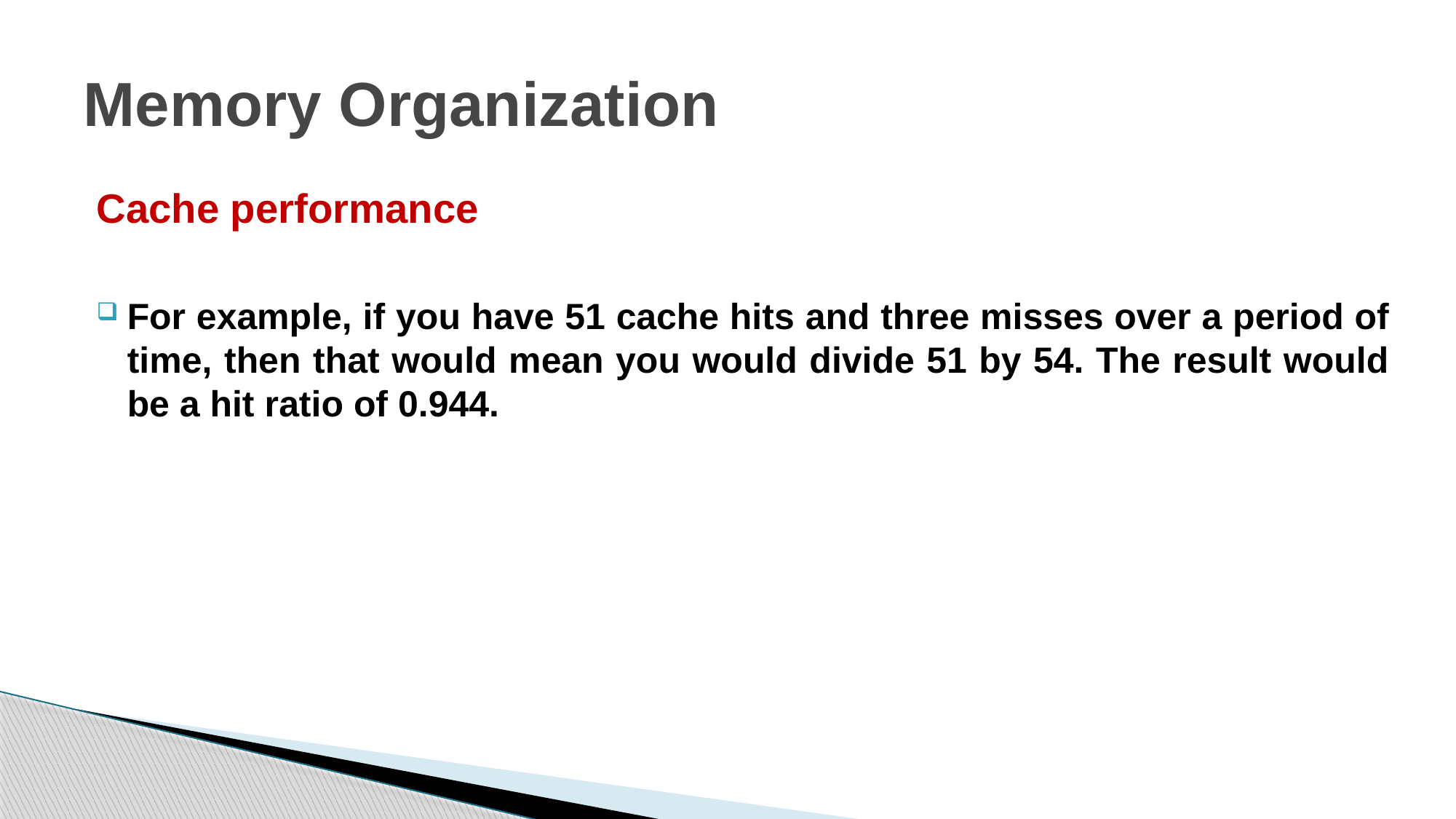

# Memory Organization
Cache performance

For example, if you have 51 cache hits and three misses over a period of time, then that would mean you would divide 51 by 54. The result would be a hit ratio of 0.944.